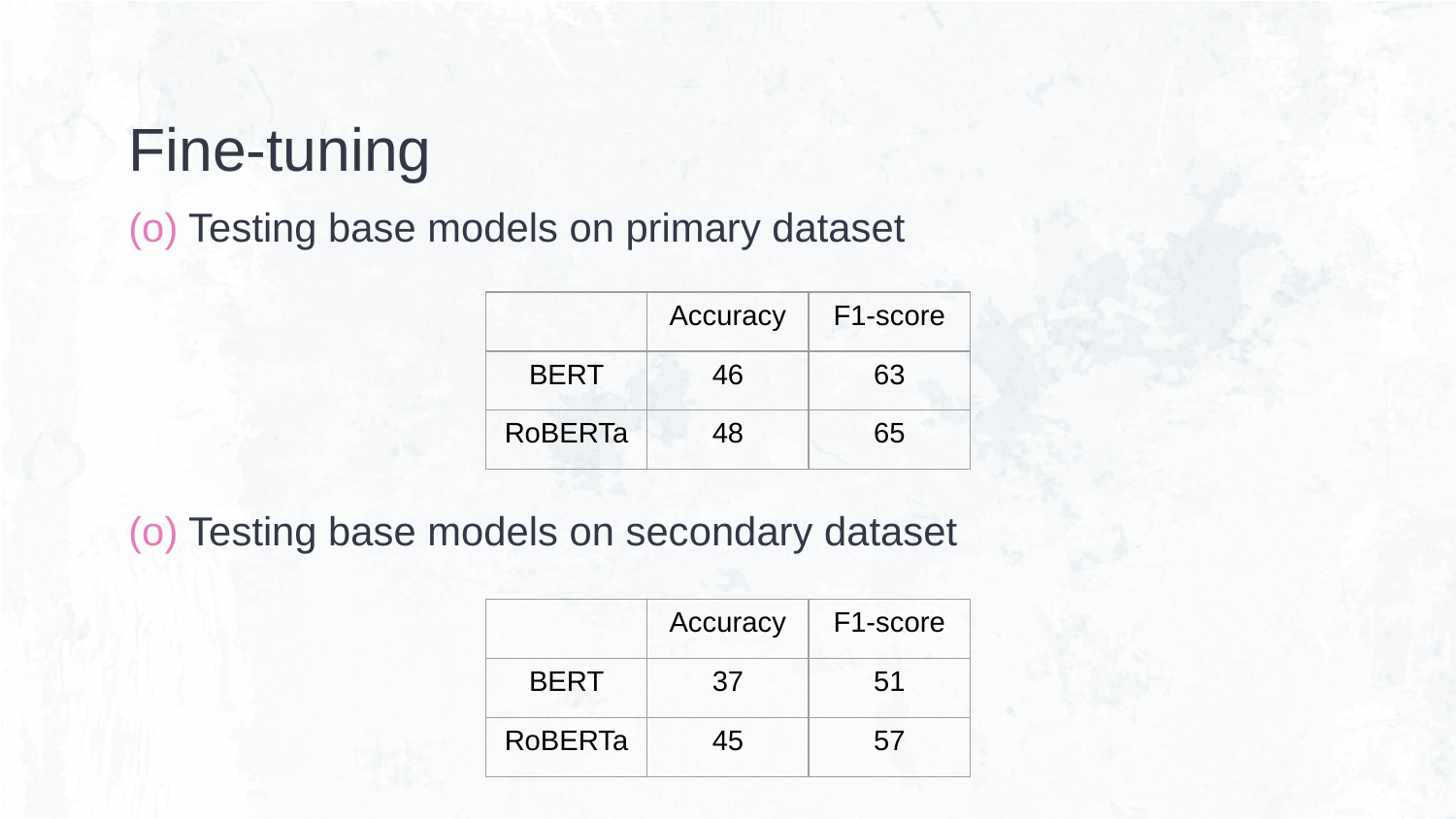

# Fine-tuning
(o) Testing base models on primary dataset

(o) Testing base models on secondary dataset
|  | Accuracy | F1-score |
| --- | --- | --- |
| BERT | 46 | 63 |
| RoBERTa | 48 | 65 |
|  | Accuracy | F1-score |
| --- | --- | --- |
| BERT | 37 | 51 |
| RoBERTa | 45 | 57 |